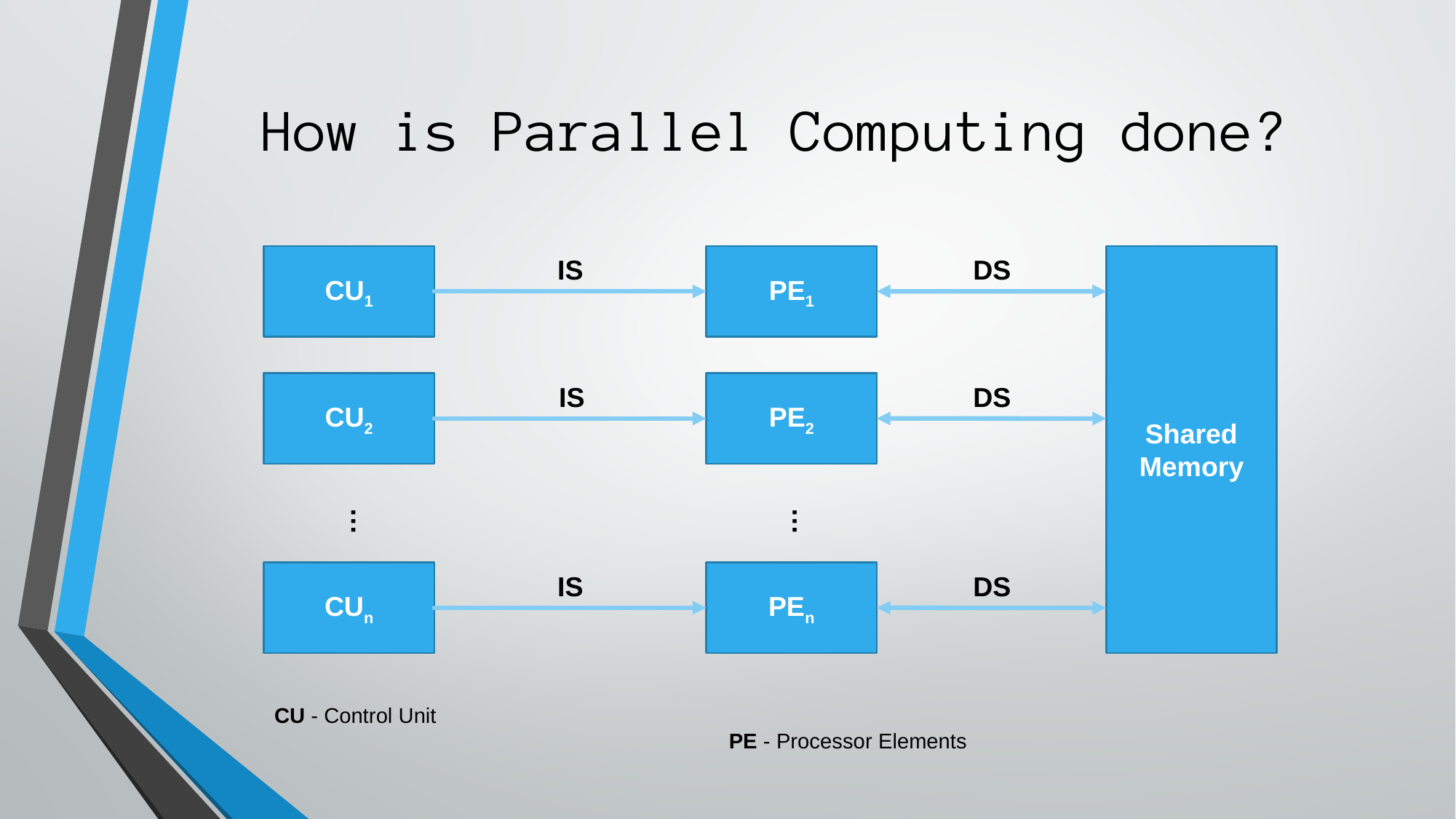

# How is Parallel Computing done?
Shared Memory
CU1
PE1
IS
DS
CU2
PE2
IS
DS
…
…
CUn
PEn
IS
DS
CU - Control Unit												   PE - Processor Elements